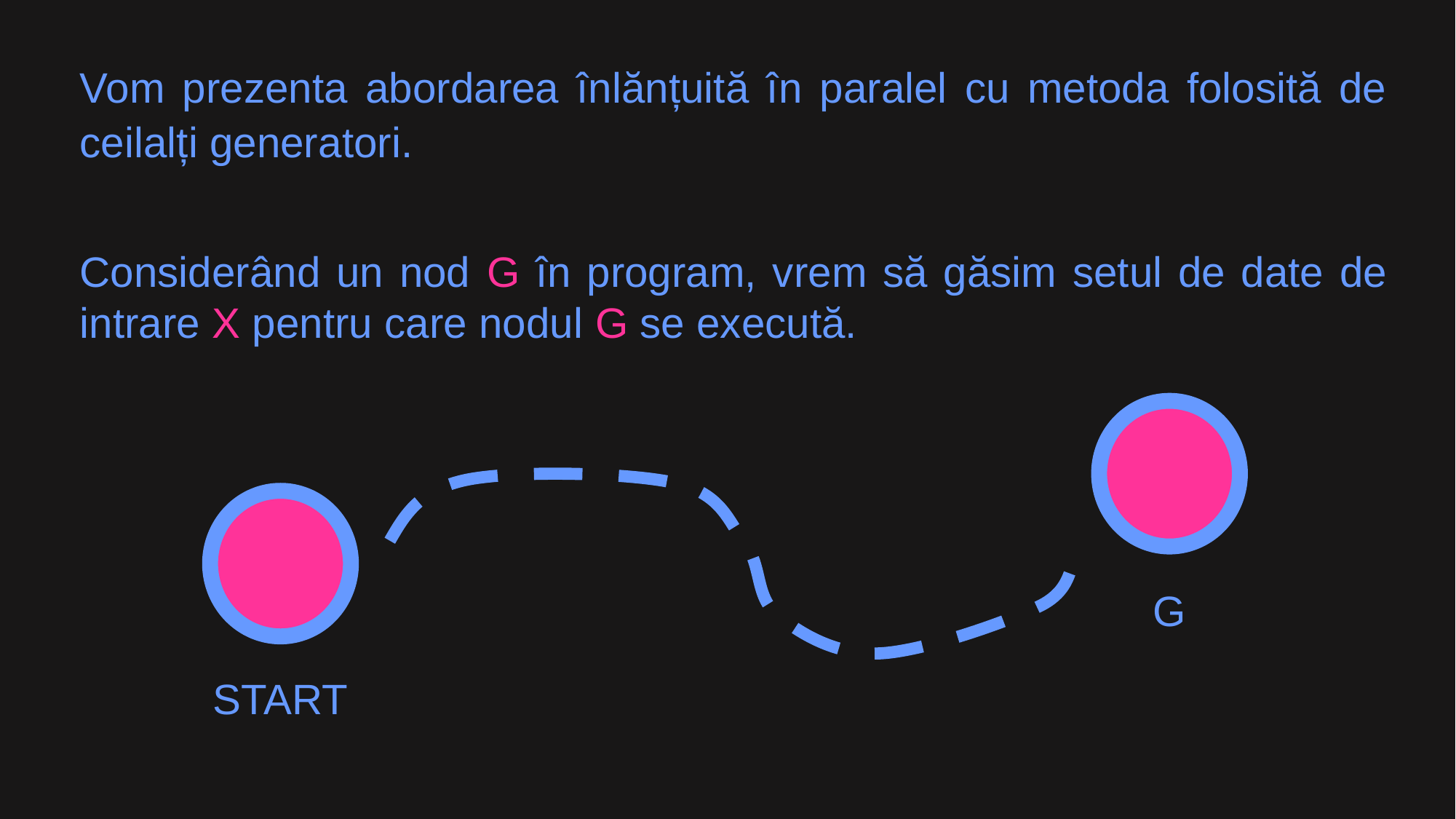

Vom prezenta abordarea înlănțuită în paralel cu metoda folosită de ceilalți generatori.

Considerând un nod G în program, vrem să găsim setul de date de intrare X pentru care nodul G se execută.

G
START